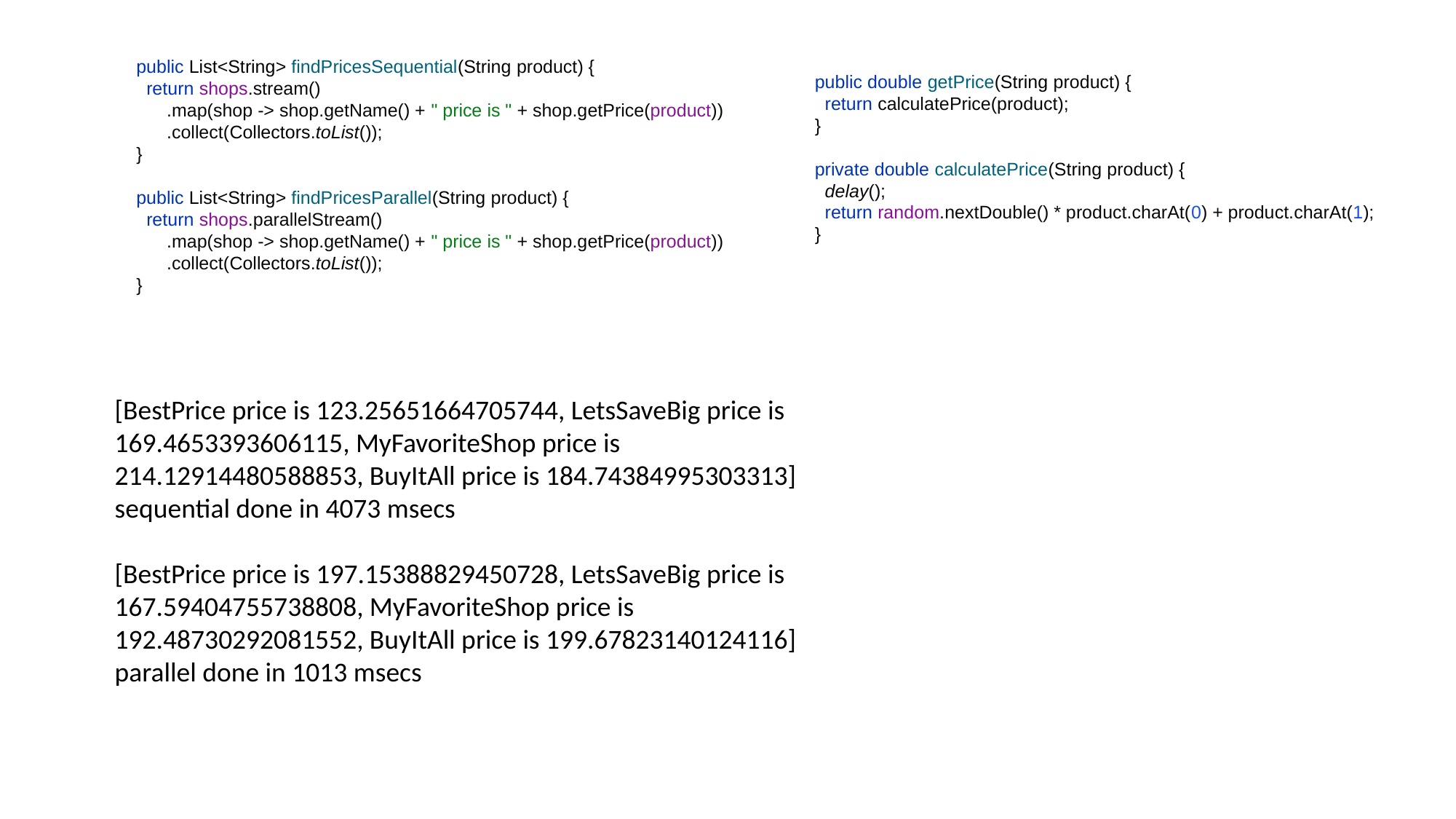

public List<String> findPricesSequential(String product) {
  return shops.stream()
      .map(shop -> shop.getName() + " price is " + shop.getPrice(product))
      .collect(Collectors.toList());
}
public List<String> findPricesParallel(String product) {
  return shops.parallelStream()
      .map(shop -> shop.getName() + " price is " + shop.getPrice(product))
      .collect(Collectors.toList());
}
public double getPrice(String product) {
  return calculatePrice(product);
}
private double calculatePrice(String product) {
  delay();
  return random.nextDouble() * product.charAt(0) + product.charAt(1);
}
[BestPrice price is 123.25651664705744, LetsSaveBig price is 169.4653393606115, MyFavoriteShop price is 214.12914480588853, BuyItAll price is 184.74384995303313]
sequential done in 4073 msecs

[BestPrice price is 197.15388829450728, LetsSaveBig price is 167.59404755738808, MyFavoriteShop price is 192.48730292081552, BuyItAll price is 199.67823140124116]
parallel done in 1013 msecs